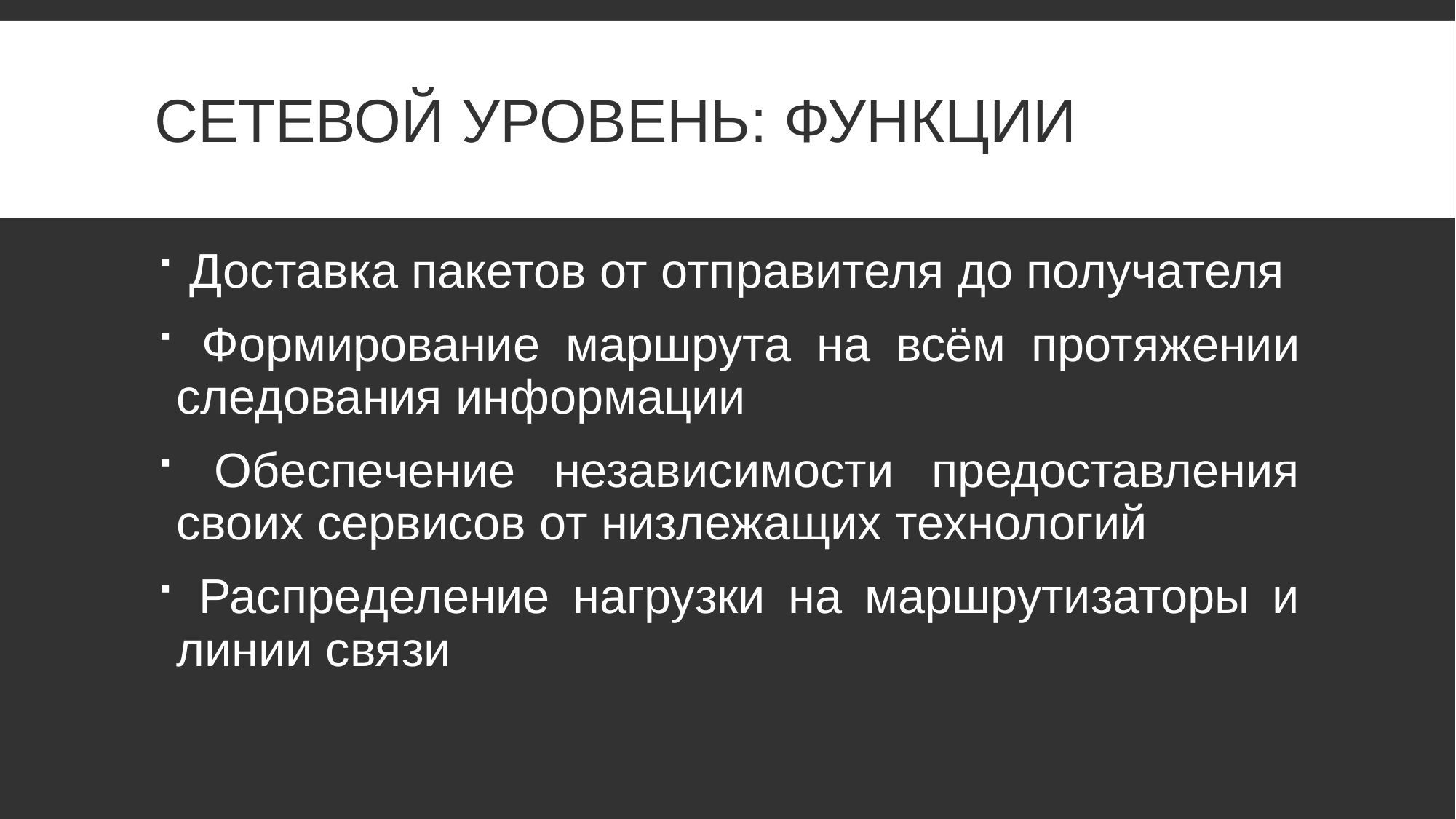

# Сетевой уровень: функции
 Доставка пакетов от отправителя до получателя
 Формирование маршрута на всём протяжении следования информации
 Обеспечение независимости предоставления своих сервисов от низлежащих технологий
 Распределение нагрузки на маршрутизаторы и линии связи